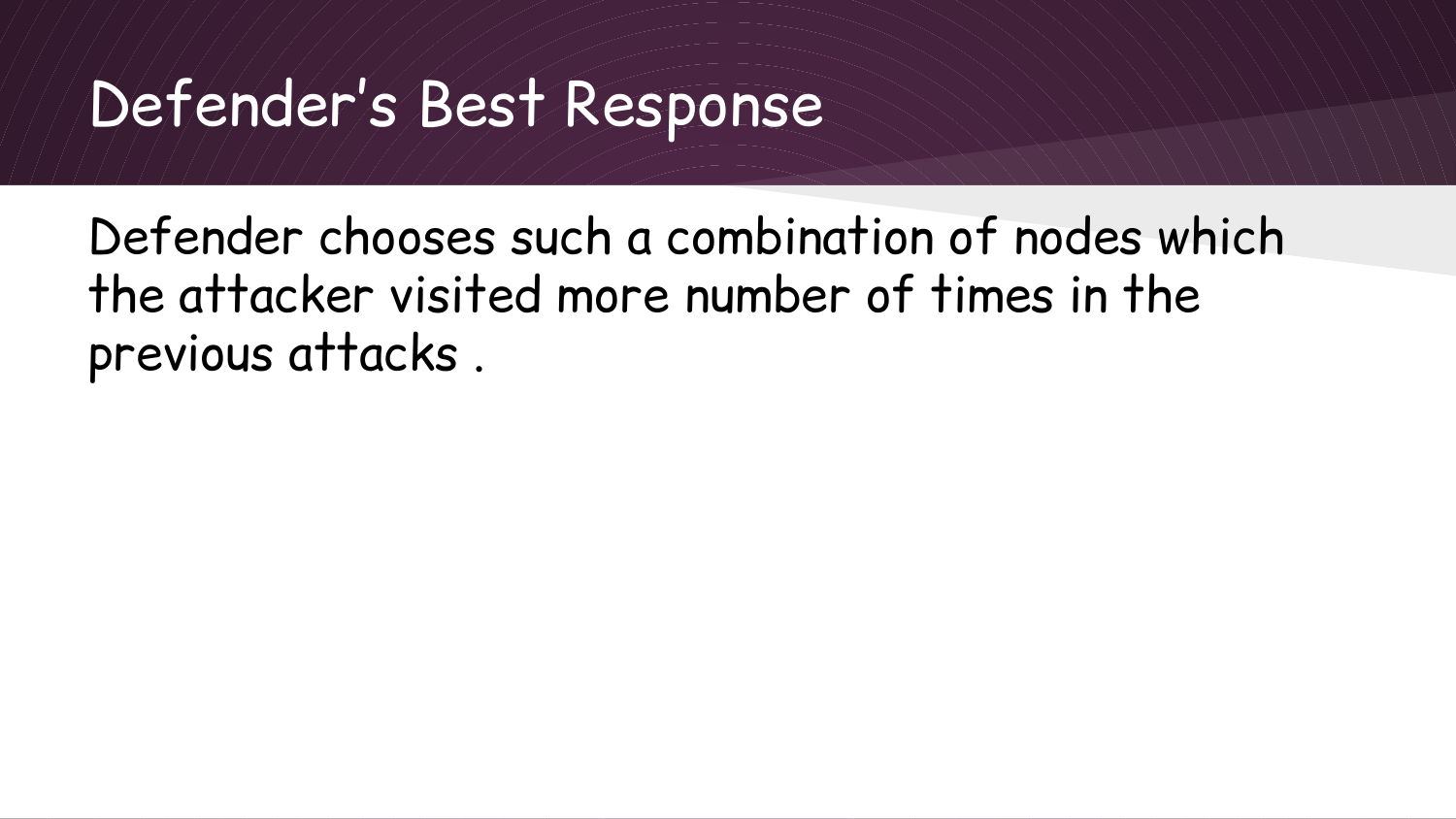

# Defender’s Best Response
Defender chooses such a combination of nodes which the attacker visited more number of times in the previous attacks .